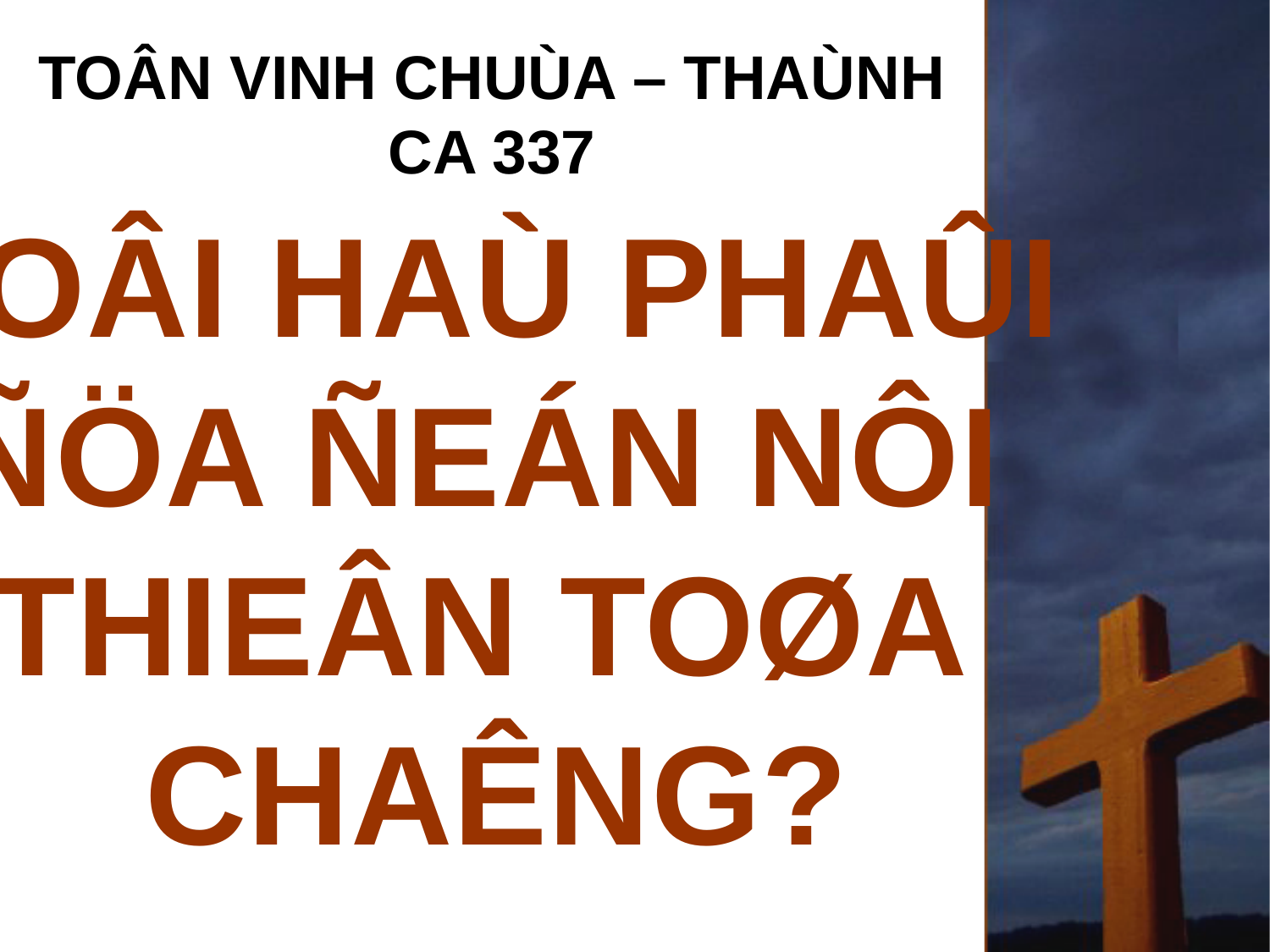

TOÂN VINH CHUÙA – THAÙNH CA 337
TOÂI HAÙ PHAÛI
ÑÖA ÑEÁN NÔI
THIEÂN TOØA
CHAÊNG?